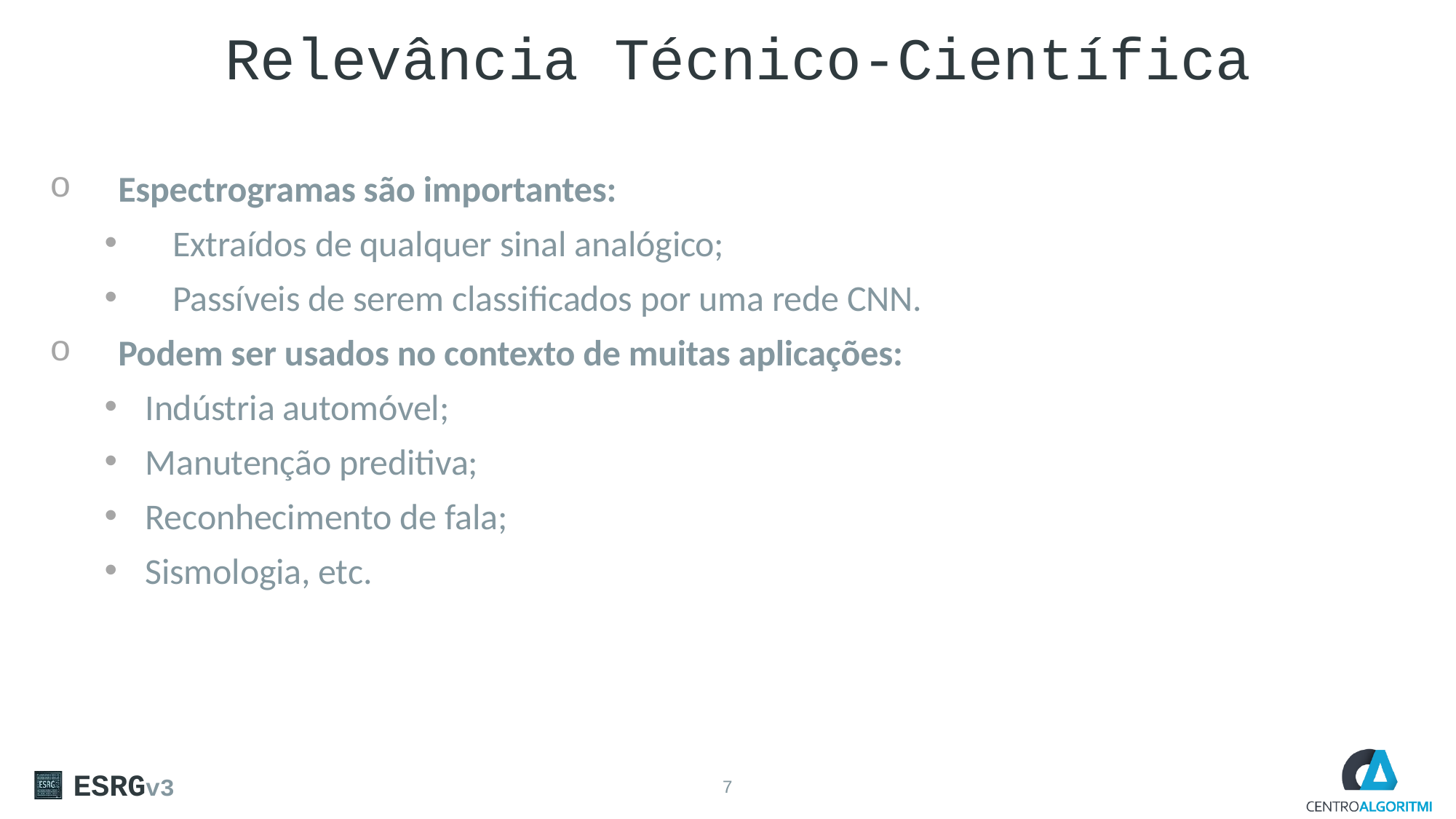

# Relevância Técnico-Científica
Espectrogramas são importantes:
Extraídos de qualquer sinal analógico;
Passíveis de serem classificados por uma rede CNN.
Podem ser usados no contexto de muitas aplicações:
Indústria automóvel;
Manutenção preditiva;
Reconhecimento de fala;
Sismologia, etc.

ESRGv3

7